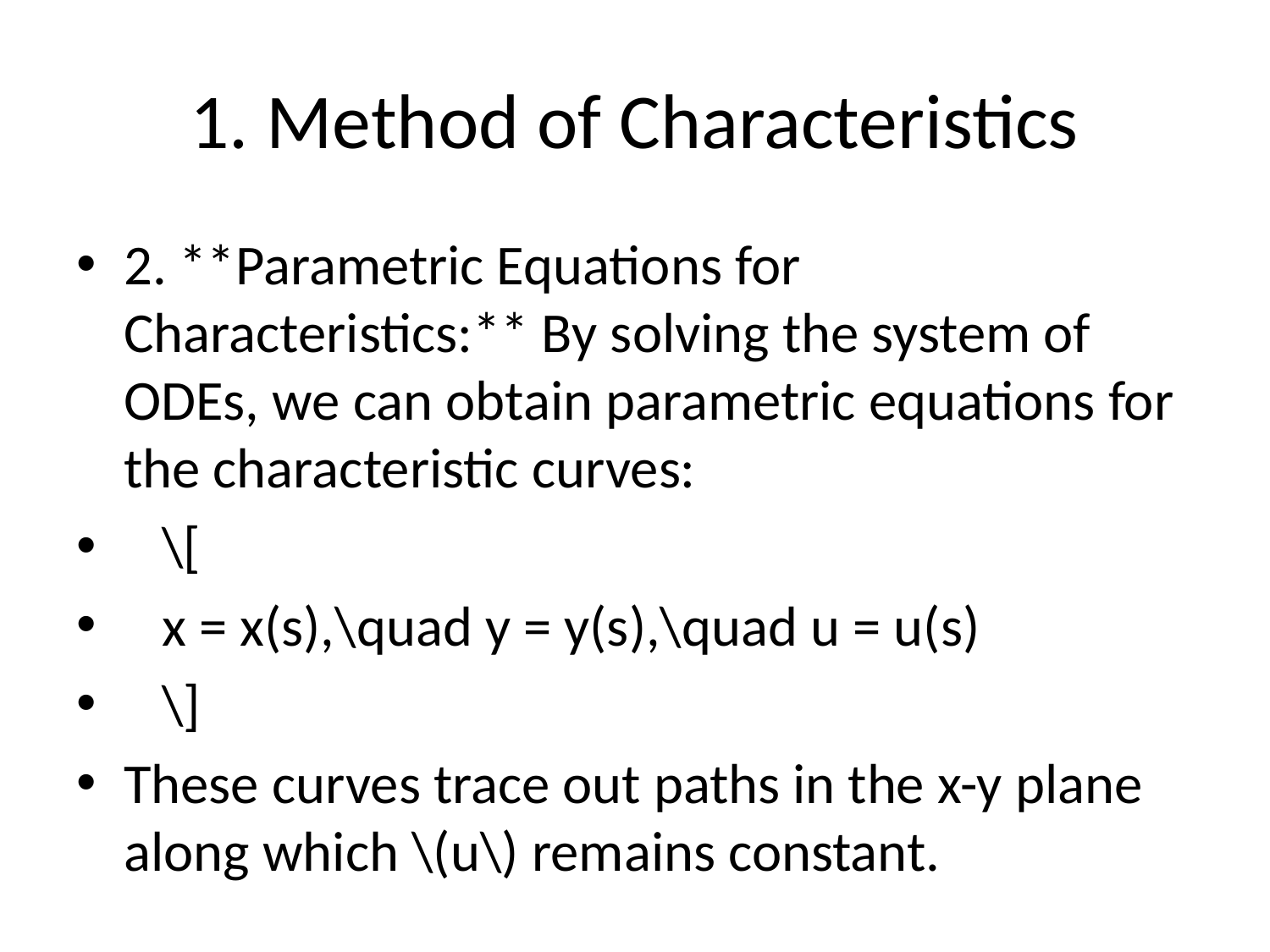

# 1. Method of Characteristics
2. **Parametric Equations for Characteristics:** By solving the system of ODEs, we can obtain parametric equations for the characteristic curves:
   \[
   x = x(s),\quad y = y(s),\quad u = u(s)
   \]
These curves trace out paths in the x-y plane along which \(u\) remains constant.

3. **Characteristic Equation:** The characteristic equation is defined by the differential equation:
   \[